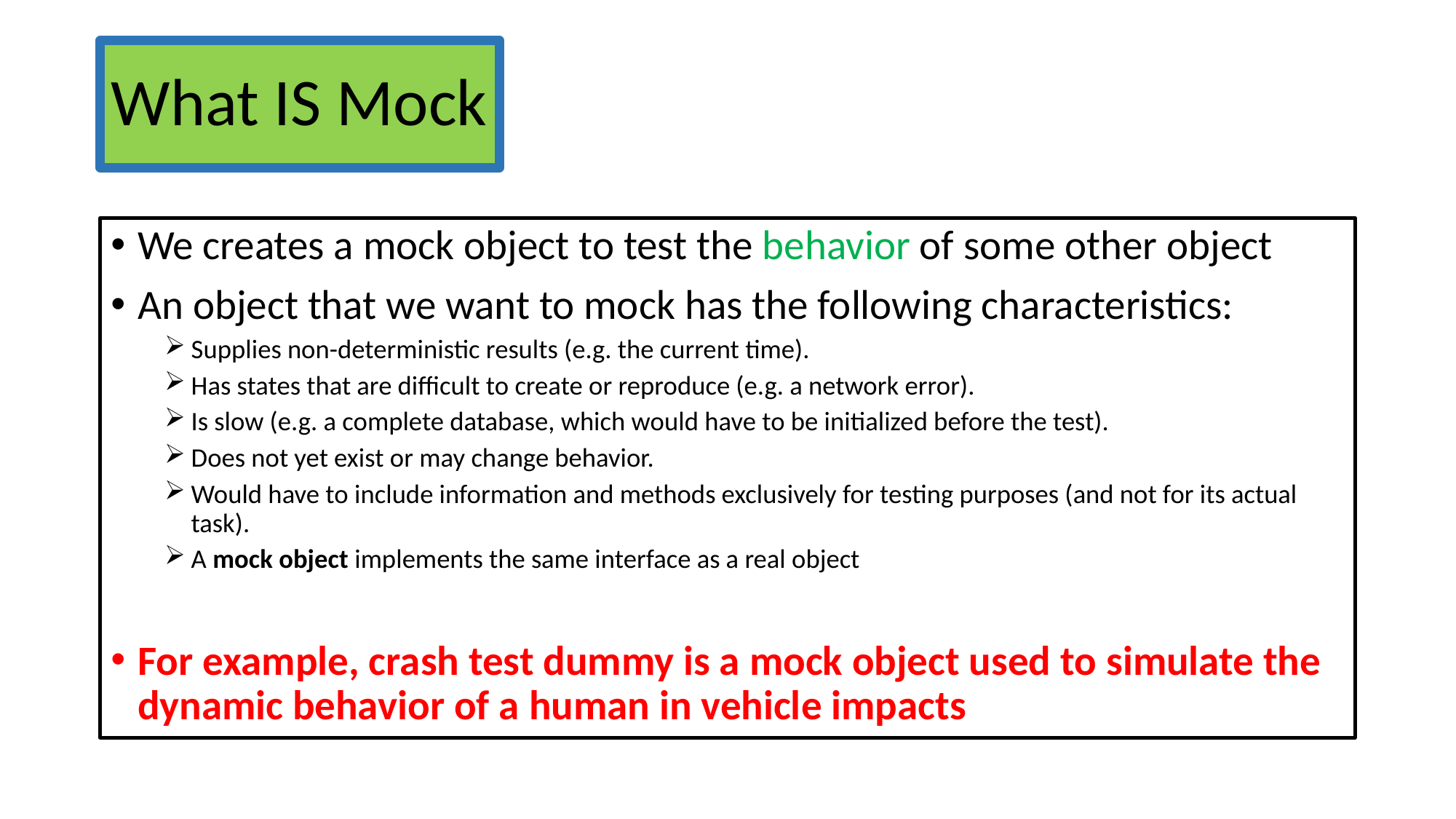

# What IS Mock
We creates a mock object to test the behavior of some other object
An object that we want to mock has the following characteristics:
Supplies non-deterministic results (e.g. the current time).
Has states that are difficult to create or reproduce (e.g. a network error).
Is slow (e.g. a complete database, which would have to be initialized before the test).
Does not yet exist or may change behavior.
Would have to include information and methods exclusively for testing purposes (and not for its actual task).
A mock object implements the same interface as a real object

For example, crash test dummy is a mock object used to simulate the dynamic behavior of a human in vehicle impacts